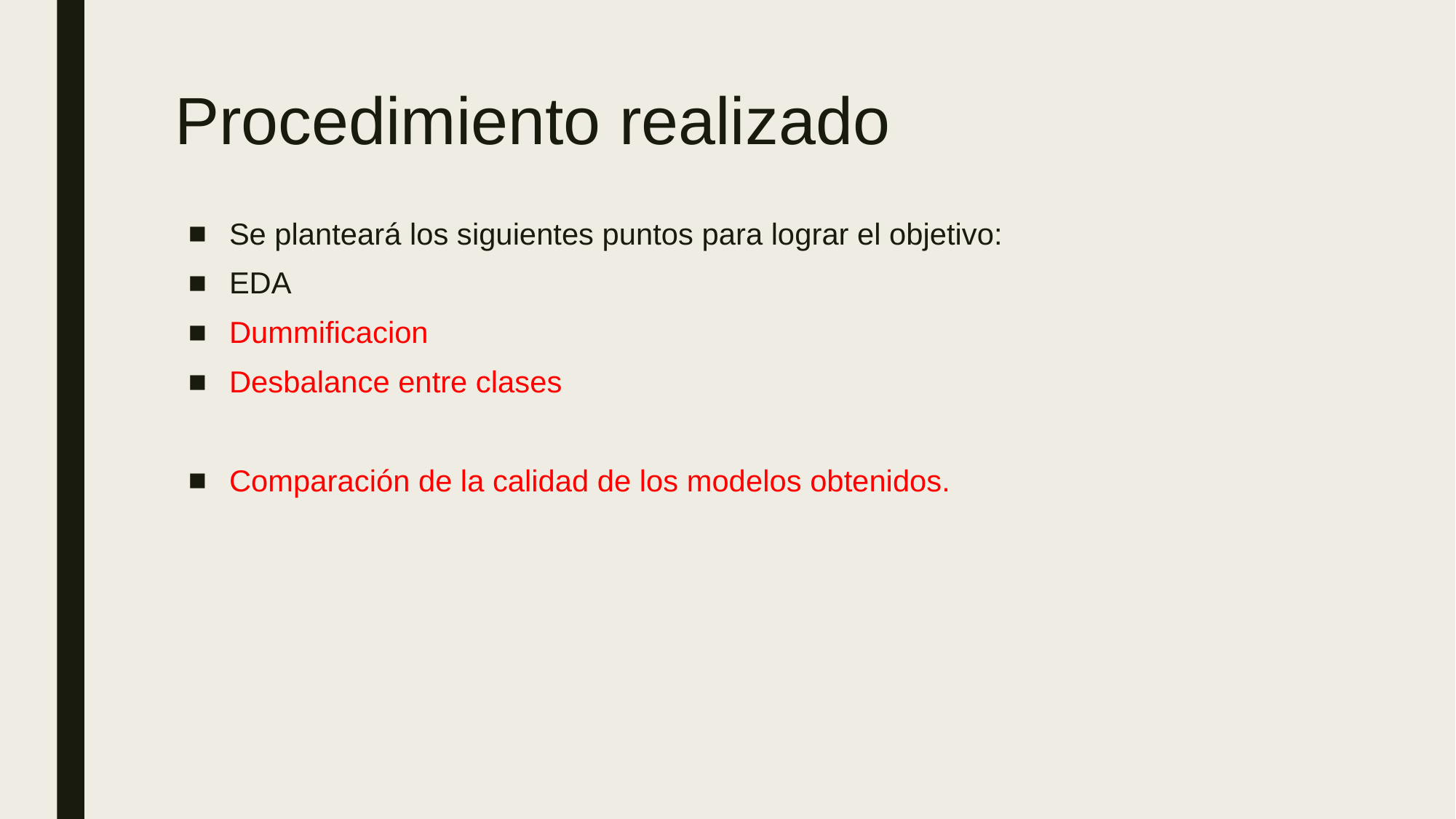

# Procedimiento realizado
Se planteará los siguientes puntos para lograr el objetivo:
EDA
Dummificacion
Desbalance entre clases

Comparación de la calidad de los modelos obtenidos.